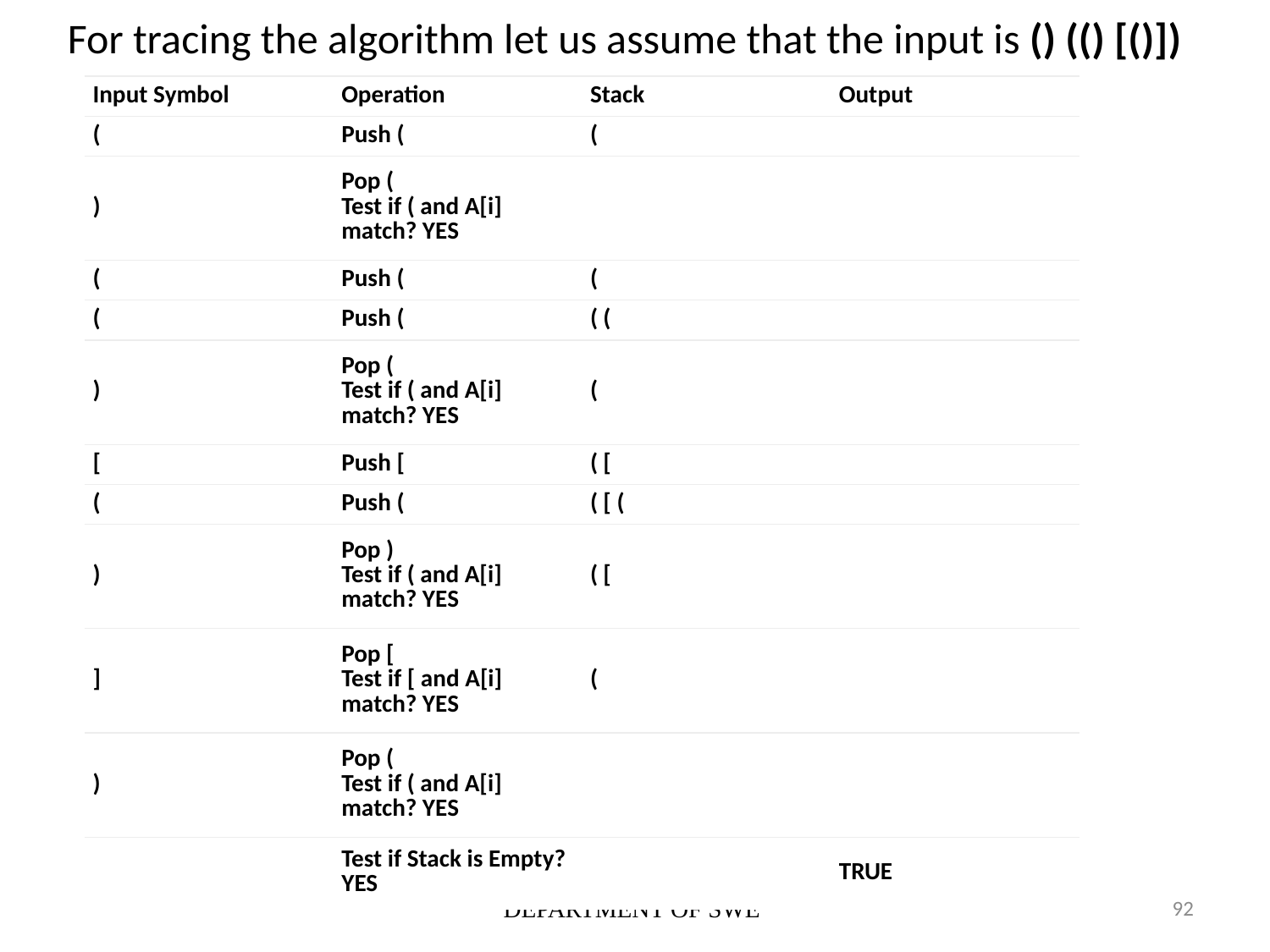

# For tracing the algorithm let us assume that the input is () (() [()])
| Input Symbol | Operation | Stack | Output |
| --- | --- | --- | --- |
| ( | Push ( | ( |  |
| ) | Pop ( Test if ( and A[i] match? YES |  |  |
| ( | Push ( | ( |  |
| ( | Push ( | ( ( |  |
| ) | Pop ( Test if ( and A[i] match? YES | ( |  |
| [ | Push [ | ( [ |  |
| ( | Push ( | ( [ ( |  |
| ) | Pop ) Test if ( and A[i] match? YES | ( [ |  |
| ] | Pop [ Test if [ and A[i] match? YES | ( |  |
| ) | Pop ( Test if ( and A[i] match? YES |  |  |
|  | Test if Stack is Empty? YES |  | TRUE |
DEPARTMENT OF SWE
92